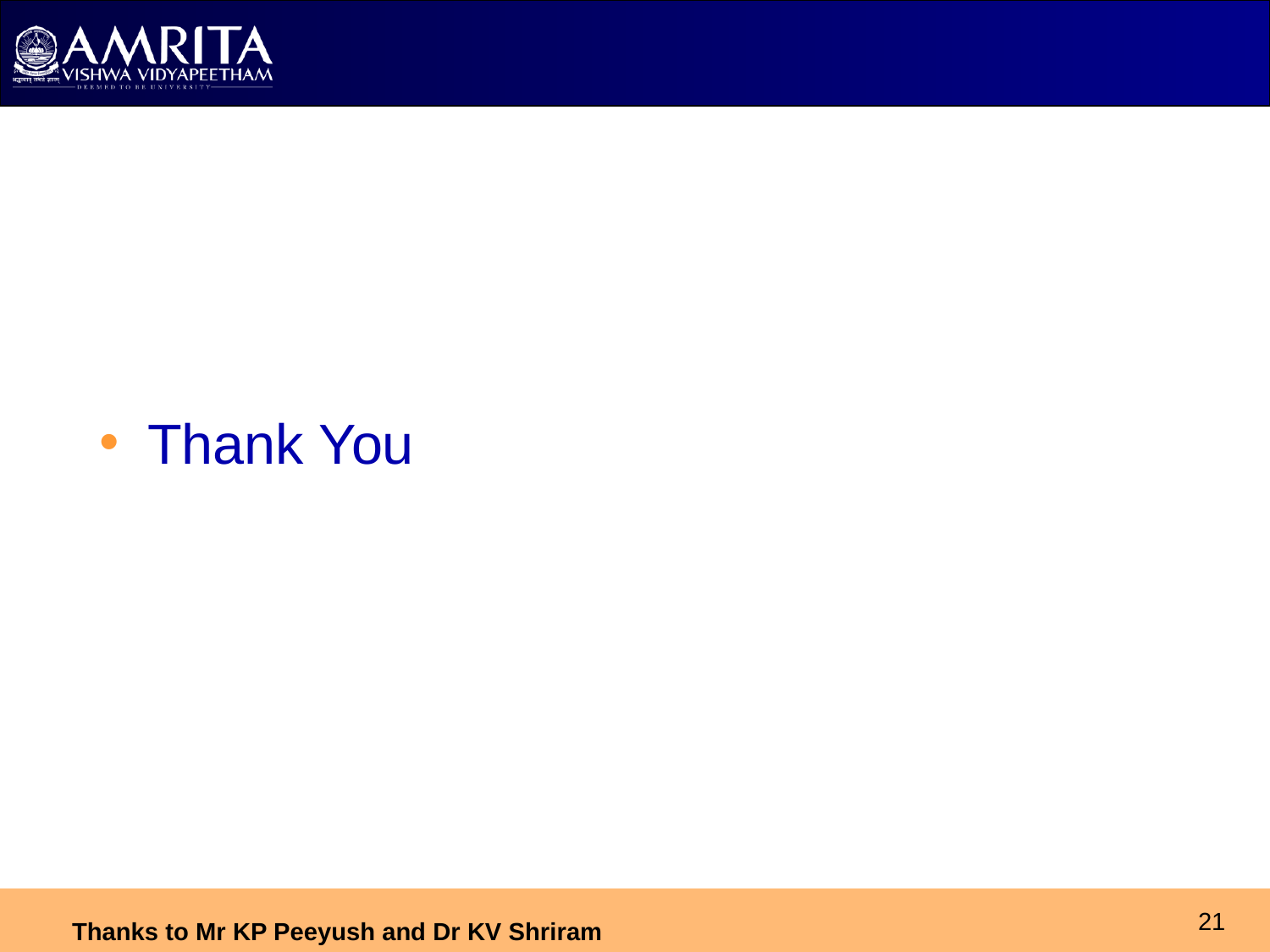

#
Thank You
21
Thanks to Mr KP Peeyush and Dr KV Shriram